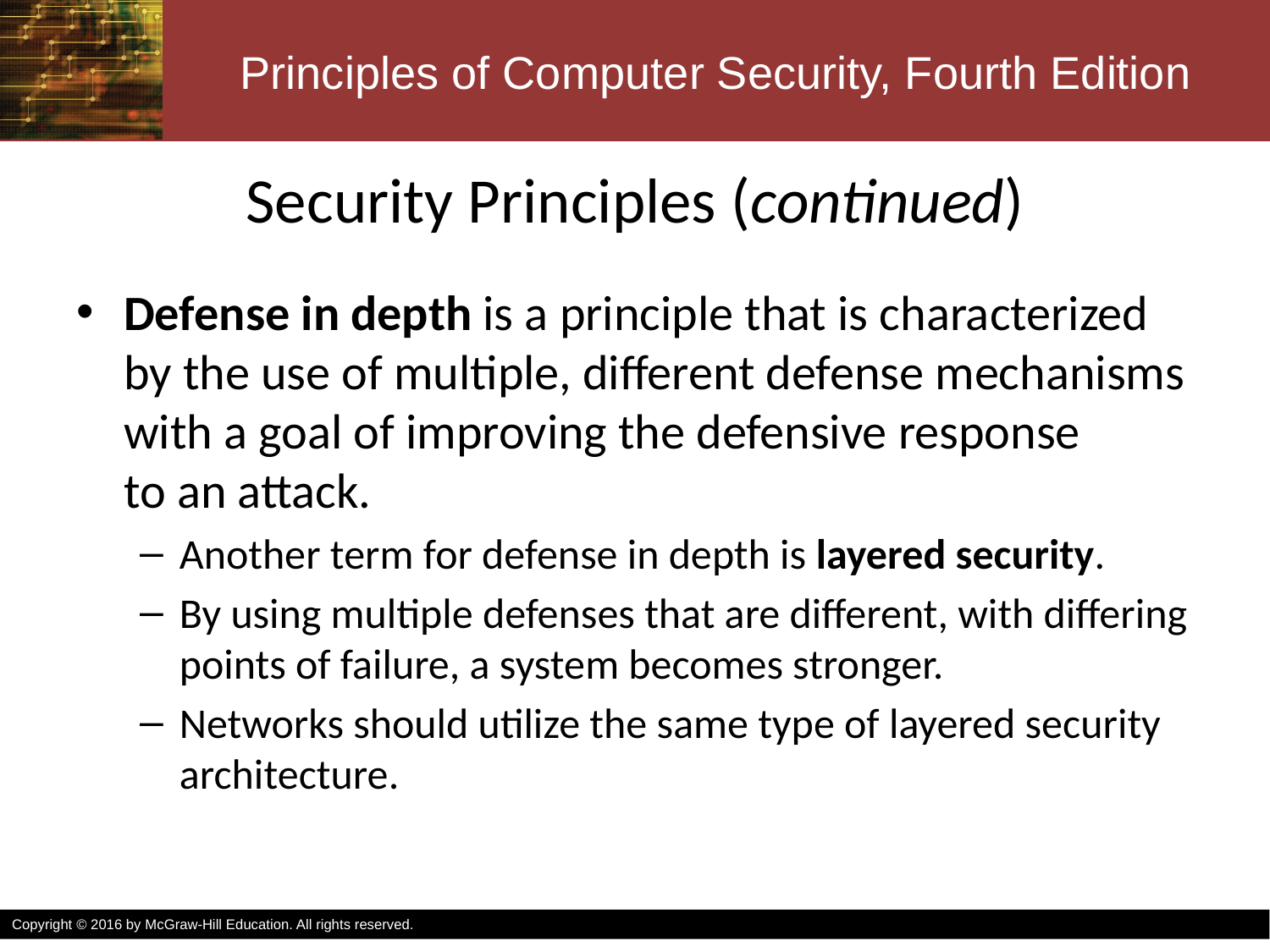

# Security Principles (continued)
Defense in depth is a principle that is characterized by the use of multiple, different defense mechanisms with a goal of improving the defensive response
to an attack.
Another term for defense in depth is layered security.
By using multiple defenses that are different, with differing points of failure, a system becomes stronger.
Networks should utilize the same type of layered security architecture.